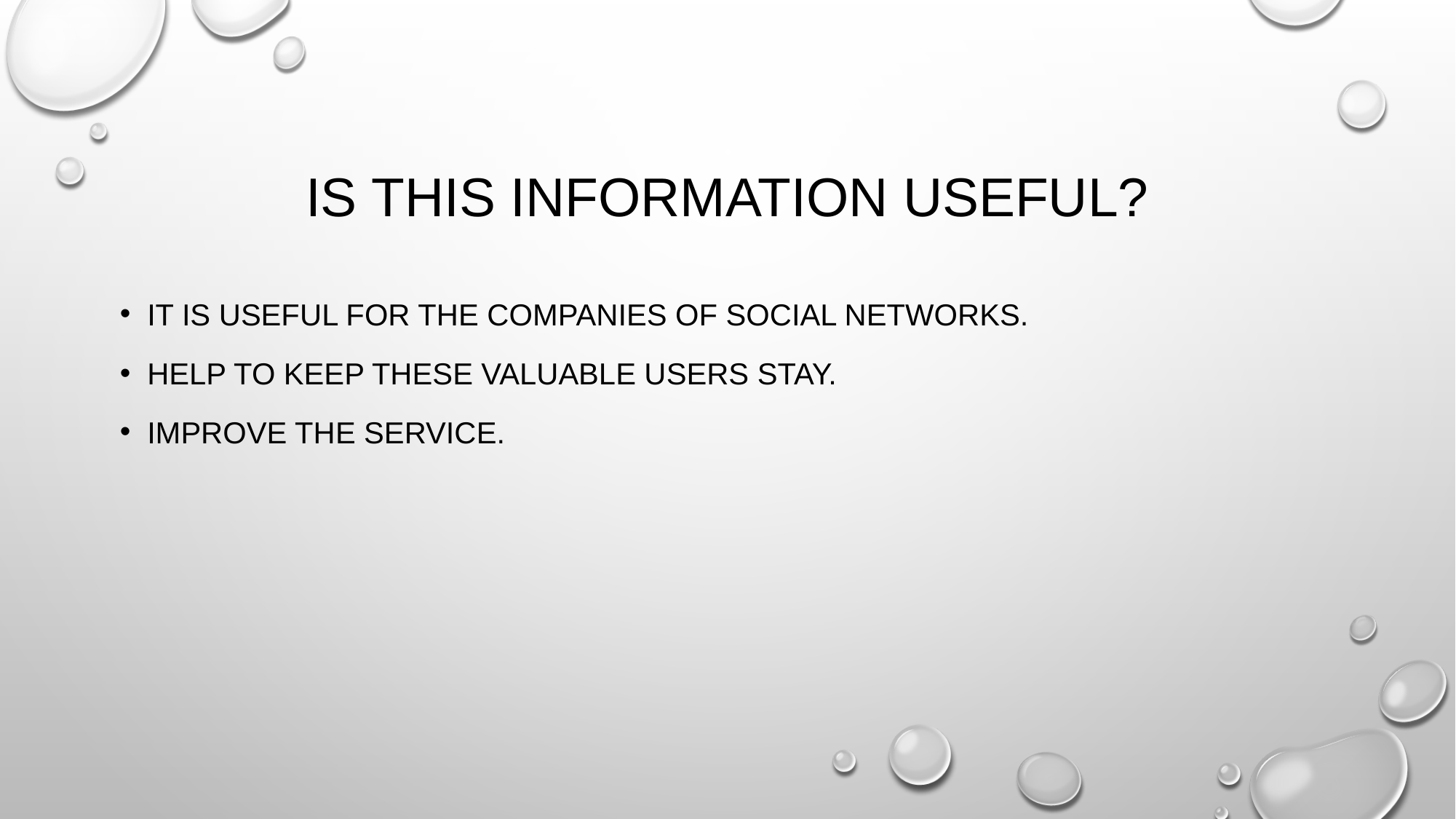

# Is this information useful?
It is useful for the companies of social networks.
Help to keep these valuable users stay.
Improve the service.